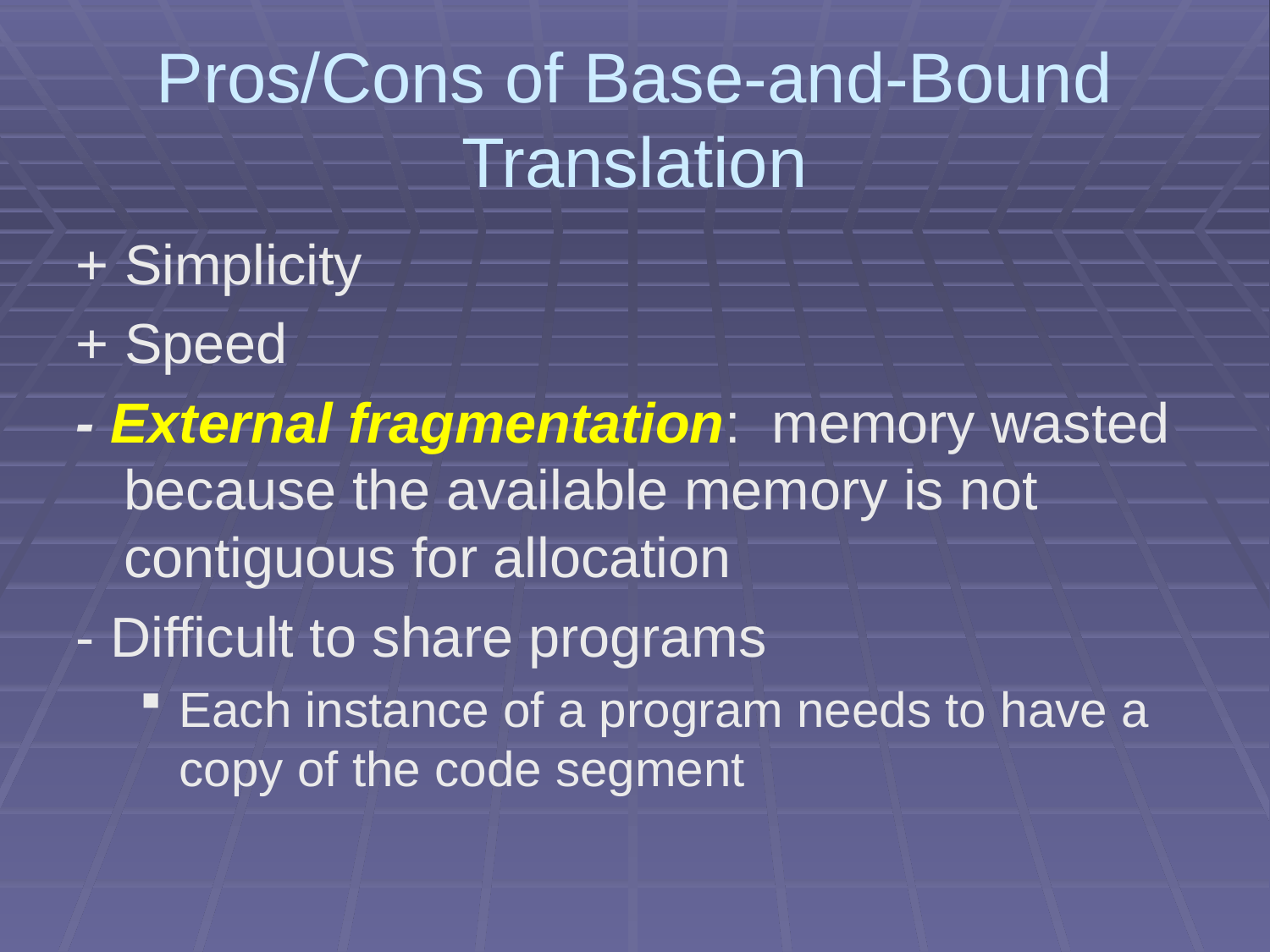

# Pros/Cons of Base-and-Bound Translation
+ Simplicity
+ Speed
- External fragmentation:  memory wasted  because the available memory is not contiguous for allocation
- Difficult to share programs
Each instance of a program needs to have a copy of the code segment